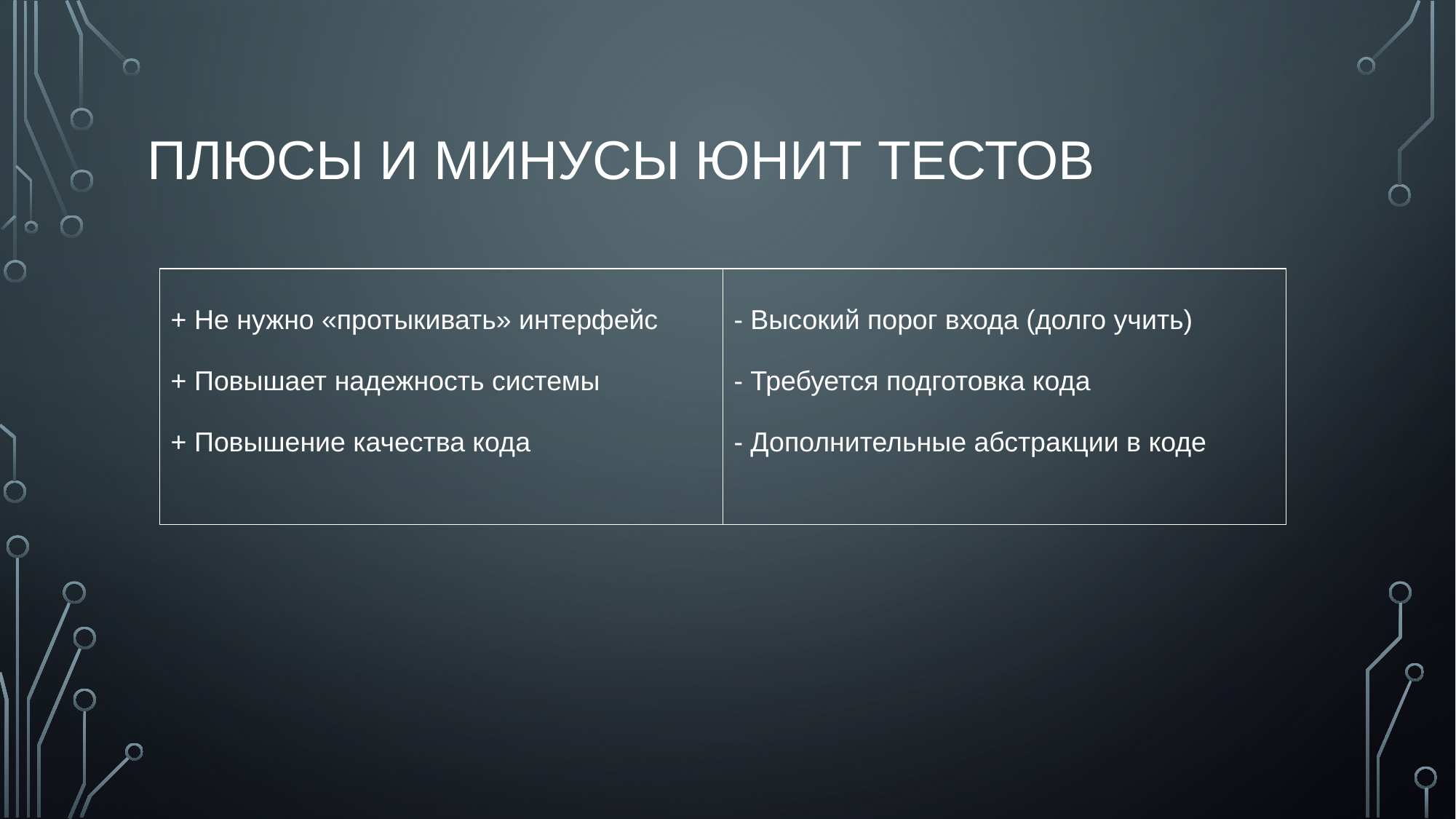

# Плюсы и минусы юнит тестов
| + Не нужно «протыкивать» интерфейс + Повышает надежность системы + Повышение качества кода | - Высокий порог входа (долго учить) - Требуется подготовка кода - Дополнительные абстракции в коде |
| --- | --- |